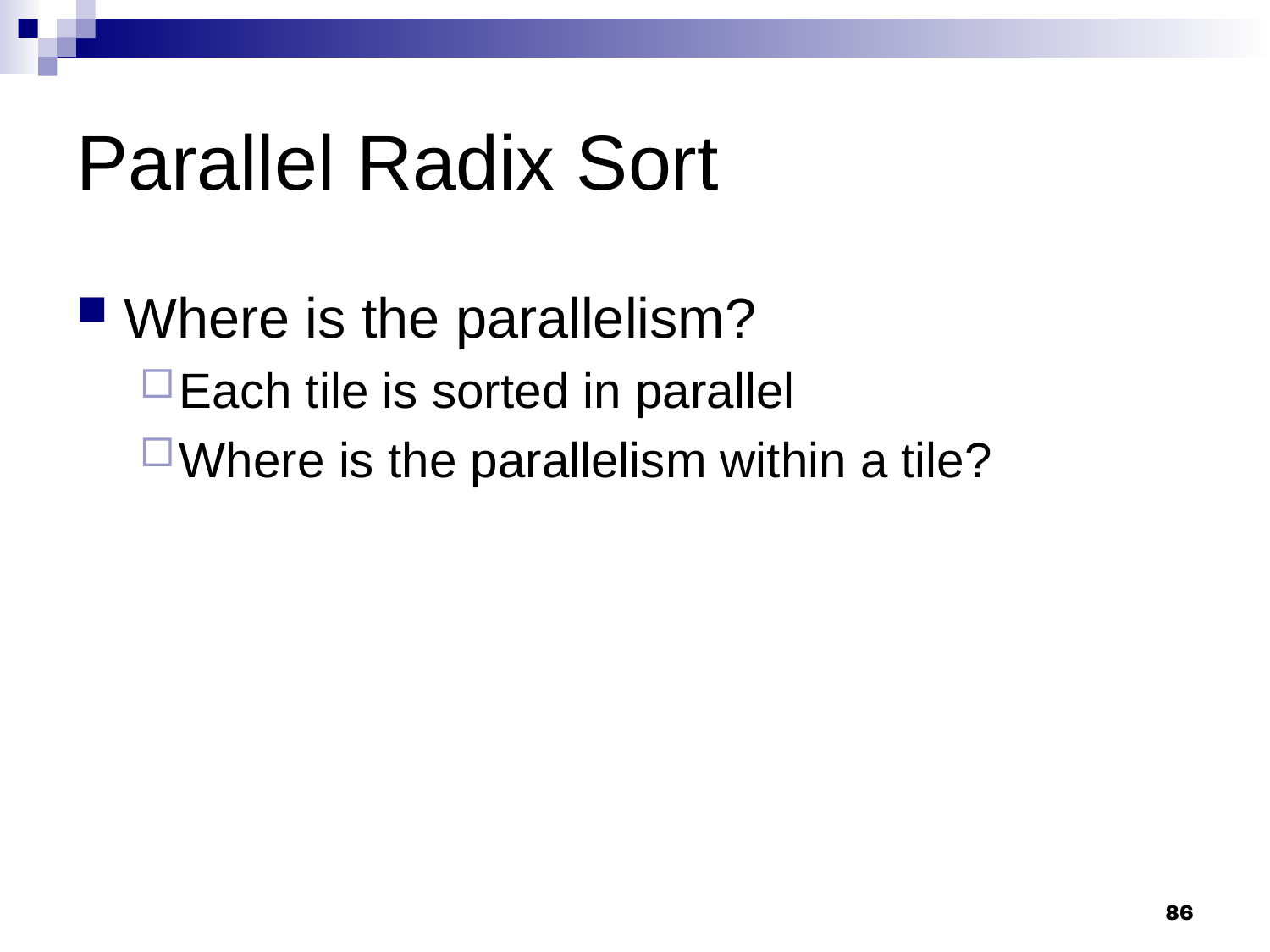

# Parallel Radix Sort
Where is the parallelism?
Each tile is sorted in parallel
Where is the parallelism within a tile?

86